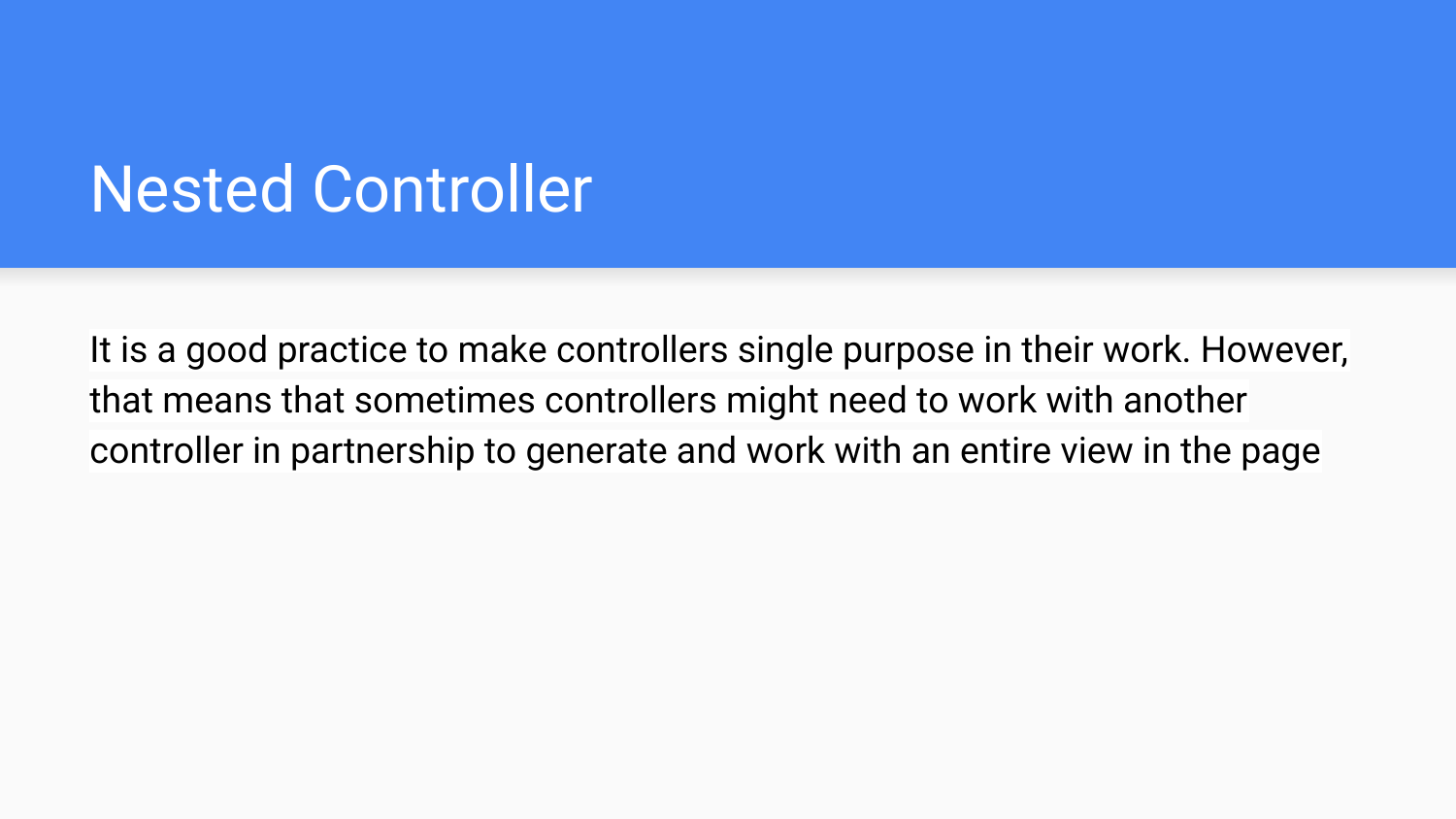

# Nested Controller
It is a good practice to make controllers single purpose in their work. However, that means that sometimes controllers might need to work with another controller in partnership to generate and work with an entire view in the page